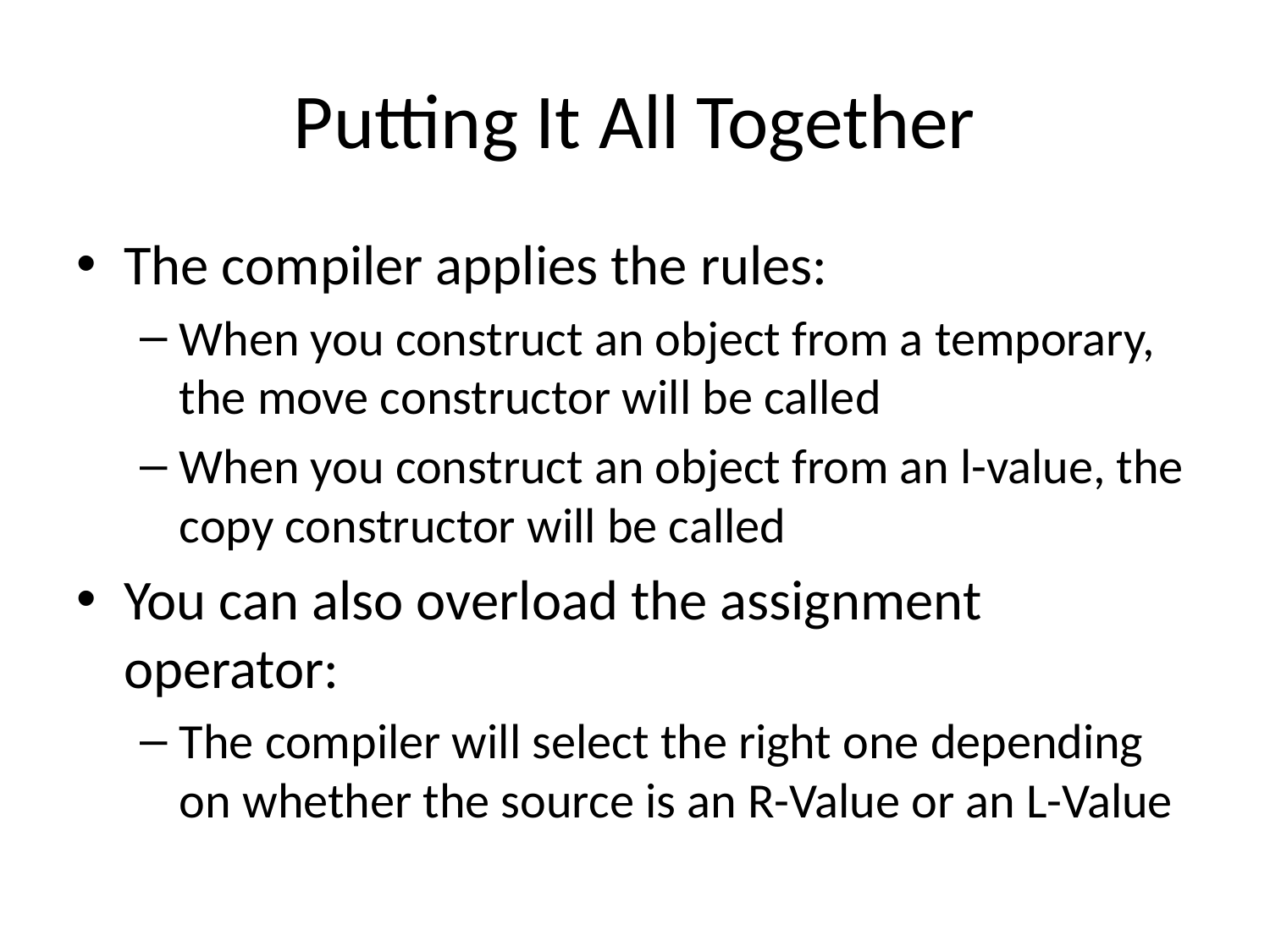

# Putting It All Together
The compiler applies the rules:
When you construct an object from a temporary, the move constructor will be called
When you construct an object from an l-value, the copy constructor will be called
You can also overload the assignment operator:
The compiler will select the right one depending on whether the source is an R-Value or an L-Value